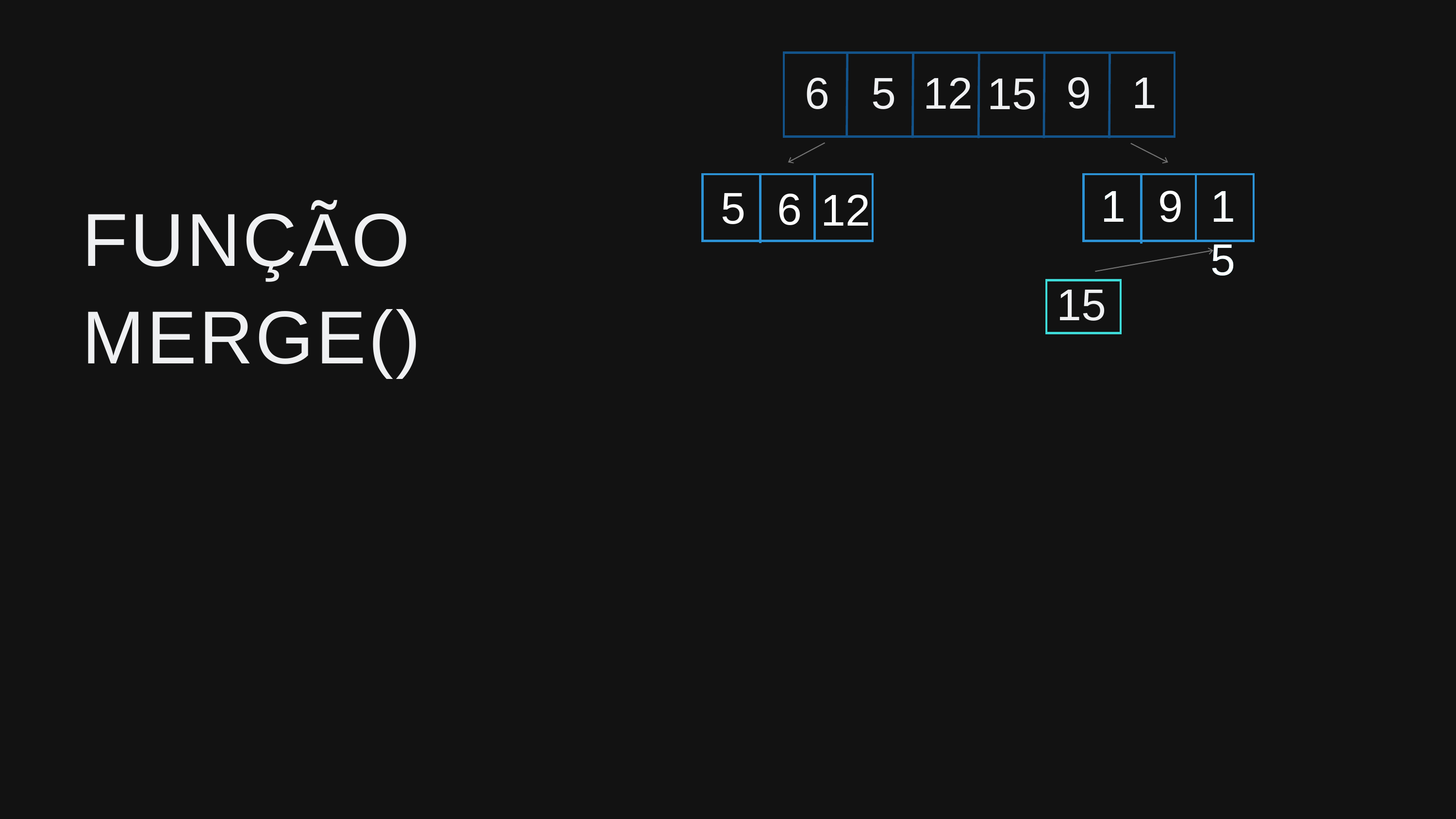

9
1
5
12
6
15

1
1
15
9
15

5
6
12
FUNÇÃO MERGE()

15